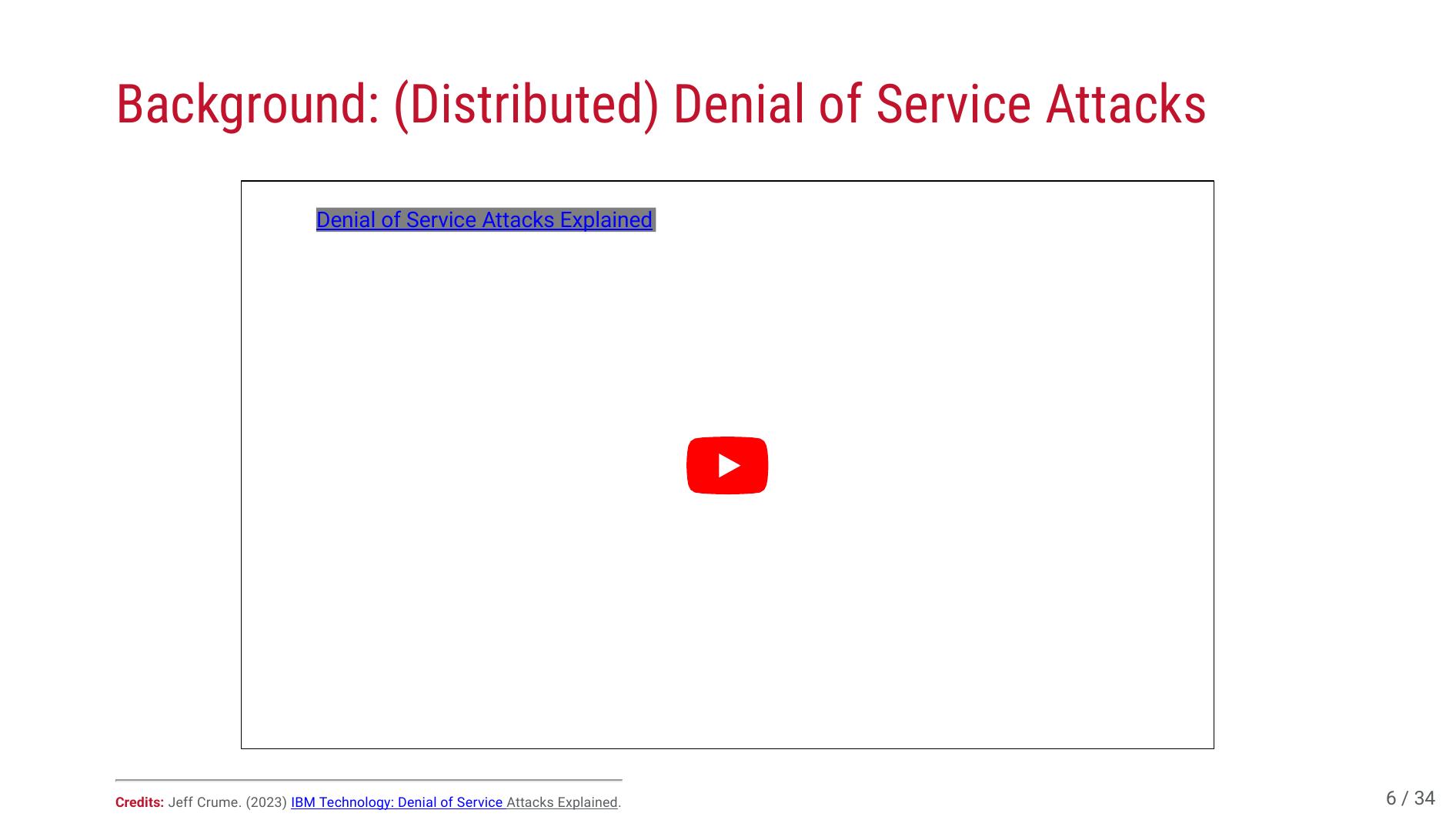

Background: (Distributed) Denial of Service Attacks

Denial of Service Attacks Explained

6 / 34
Credits: Jeff Crume. (2023) IBM Technology: Denial of Service Attacks Explained.